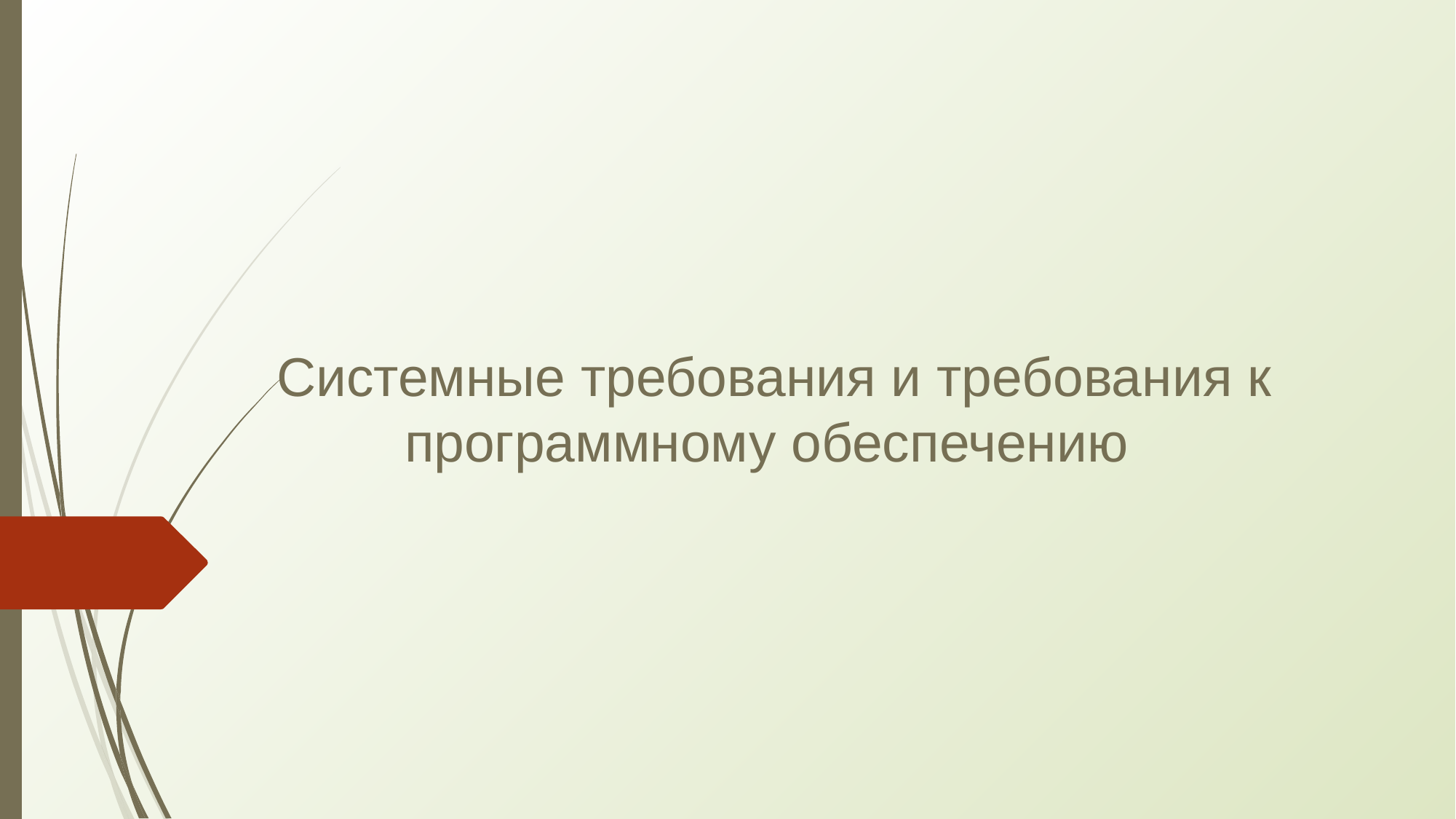

# Системные требования и требования к программному обеспечению